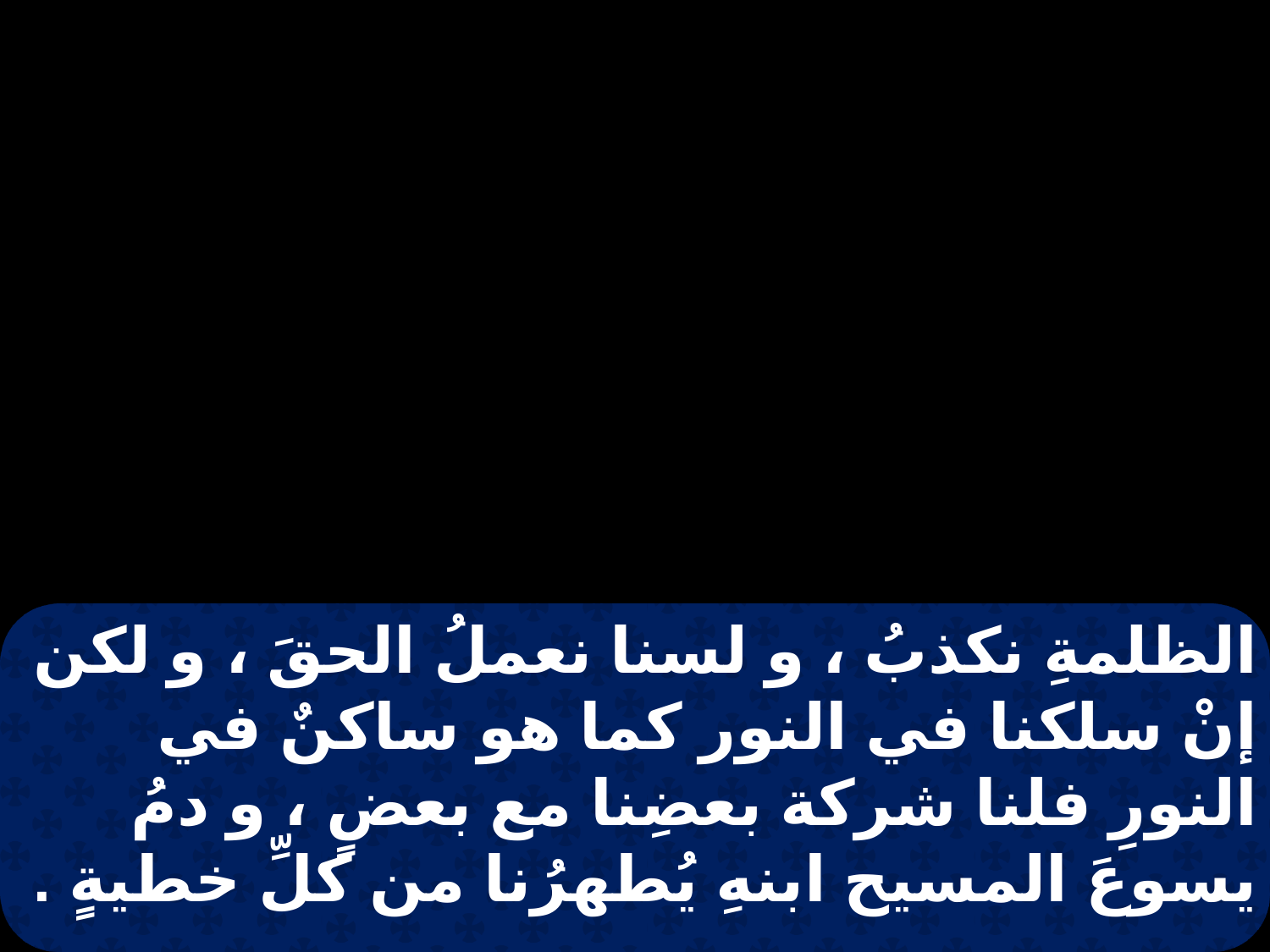

الظلمةِ نكذبُ ، و لسنا نعملُ الحقَ ، و لكن إنْ سلكنا في النور كما هو ساكنٌ في النورِ فلنا شركة بعضِنا مع بعضٍ ، و دمُ يسوعَ المسيح ابنهِ يُطهرُنا من كلِّ خطيةٍ .